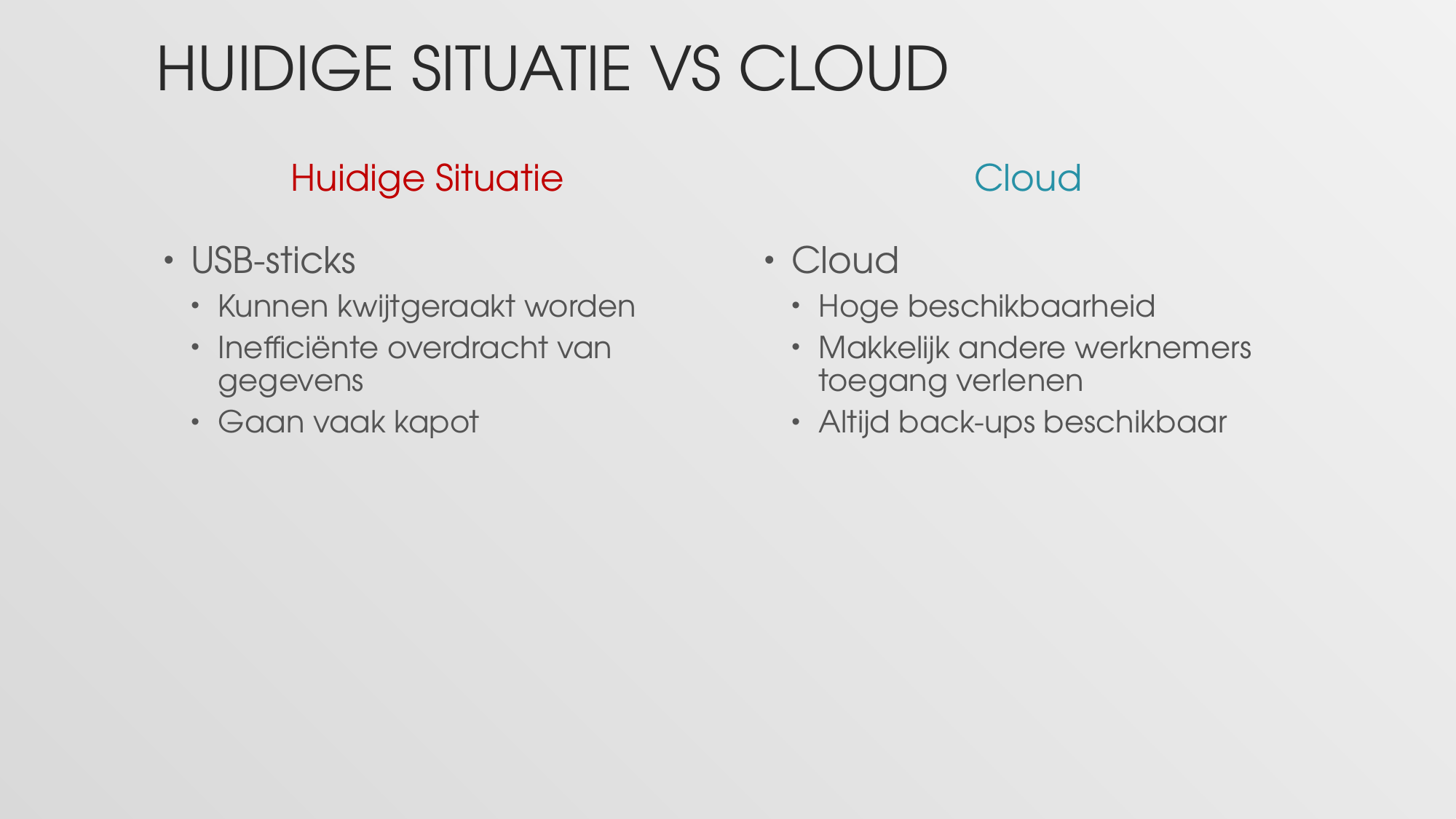

# Huidige situatie vs cloud
Huidige Situatie
Cloud
USB-sticks
Kunnen kwijtgeraakt worden
Inefficiënte overdracht van gegevens
Gaan vaak kapot

Cloud
Hoge beschikbaarheid
Makkelijk andere werknemers toegang verlenen
Altijd back-ups beschikbaar